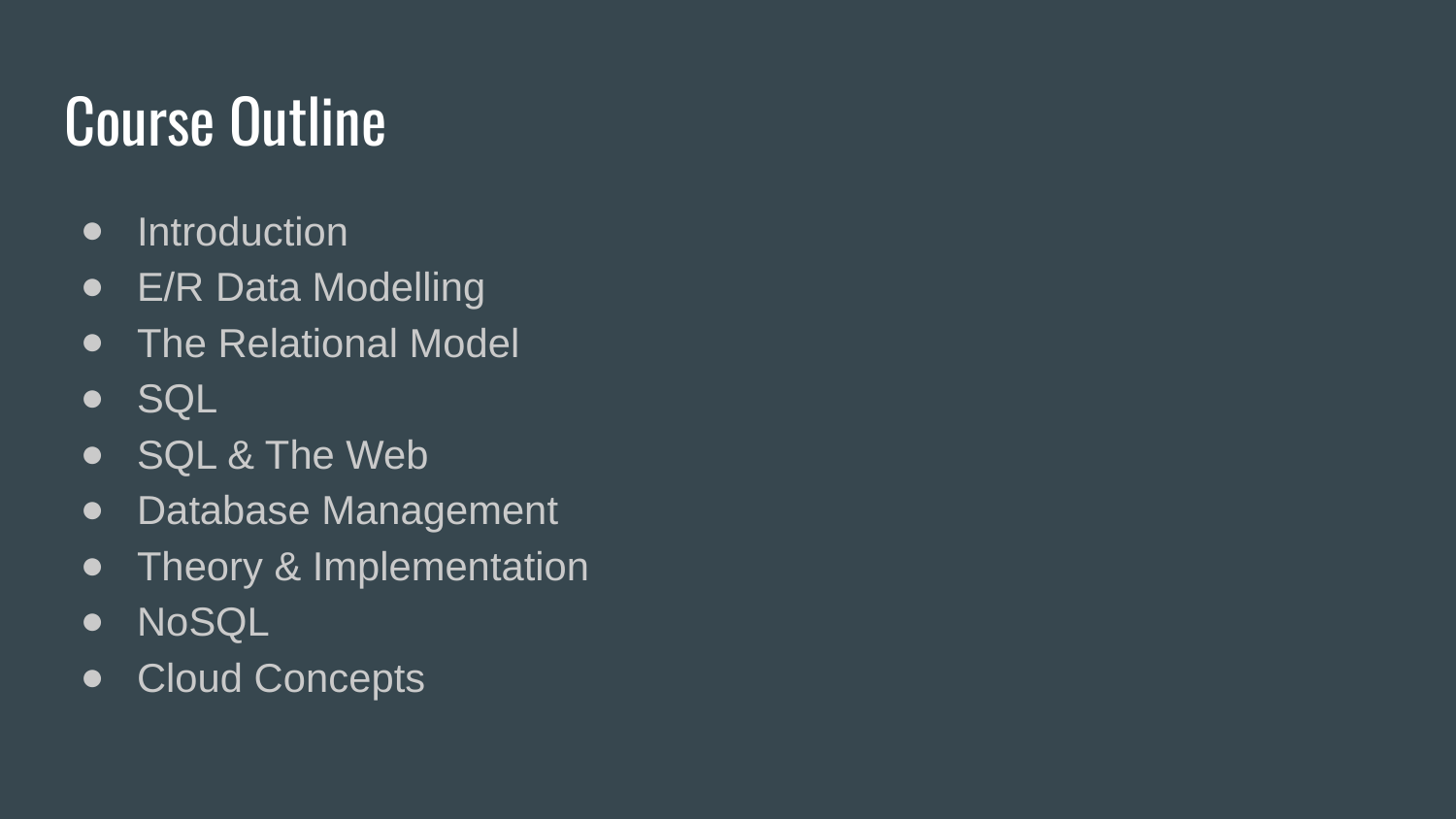

# Course Outline
Introduction
E/R Data Modelling
The Relational Model
SQL
SQL & The Web
Database Management
Theory & Implementation
NoSQL
Cloud Concepts